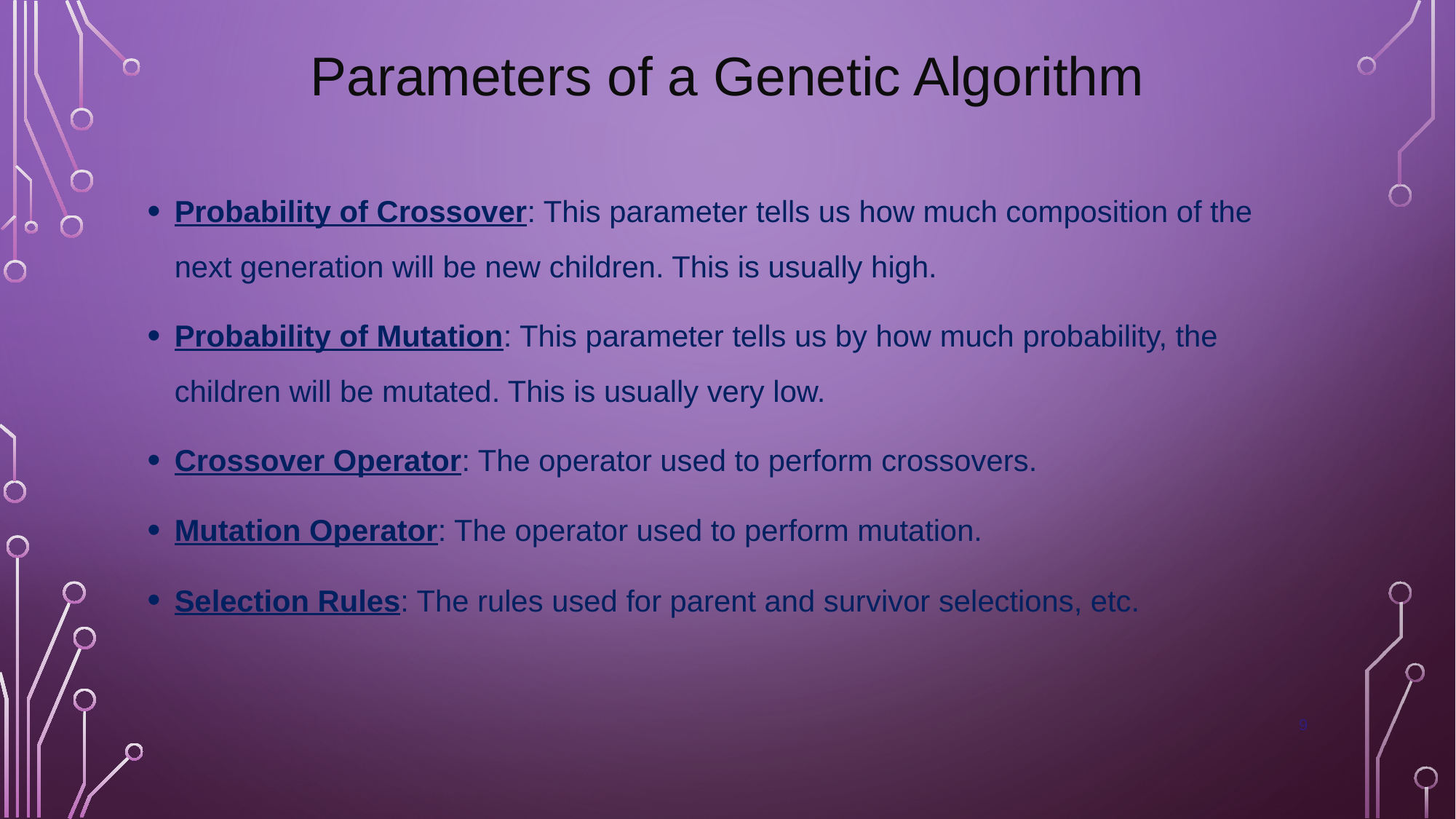

Parameters of a Genetic Algorithm
Probability of Crossover: This parameter tells us how much composition of the next generation will be new children. This is usually high.
Probability of Mutation: This parameter tells us by how much probability, the children will be mutated. This is usually very low.
Crossover Operator: The operator used to perform crossovers.
Mutation Operator: The operator used to perform mutation.
Selection Rules: The rules used for parent and survivor selections, etc.
9